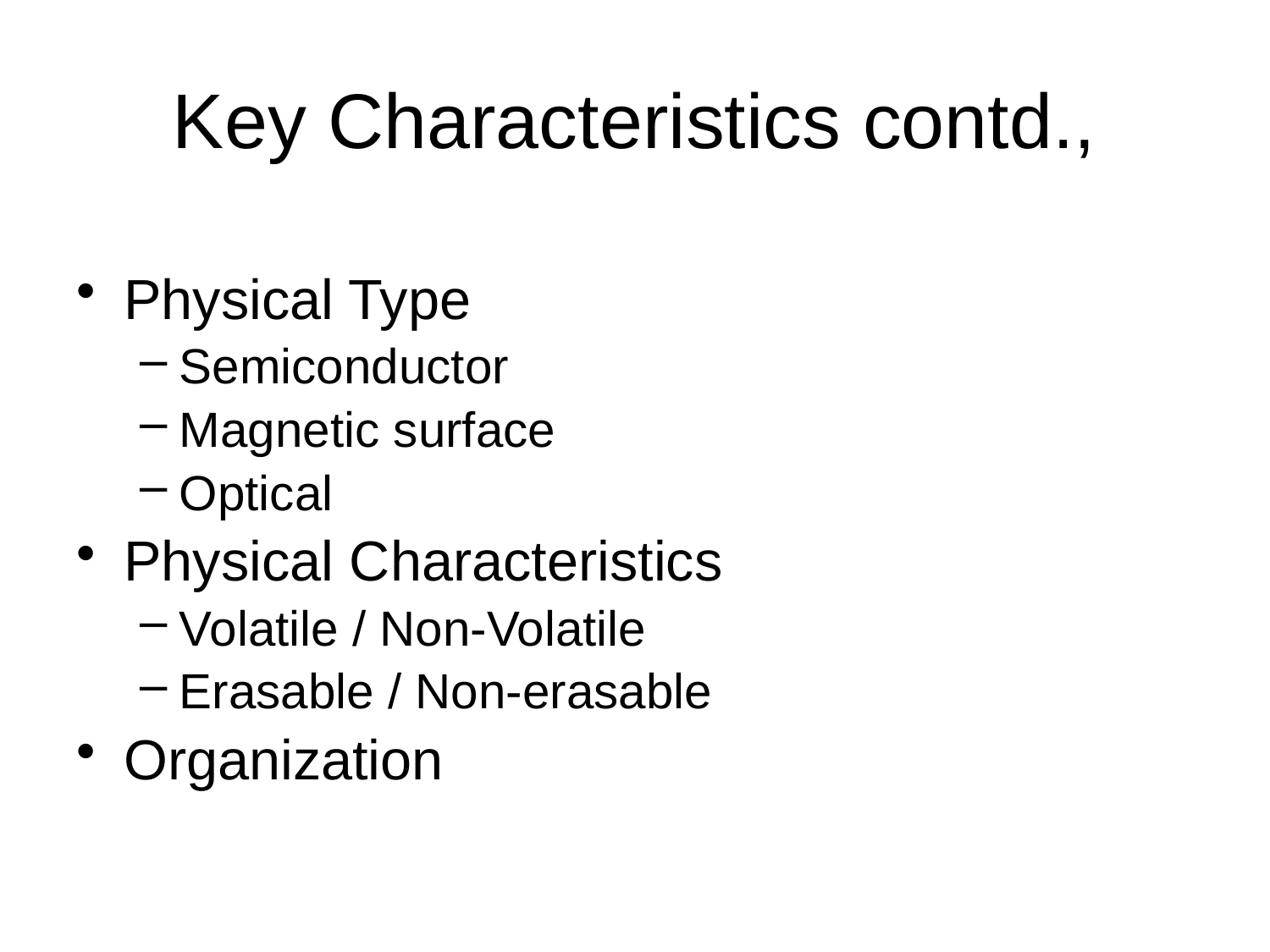

# Key Characteristics contd.,
Physical Type
Semiconductor
Magnetic surface
Optical
Physical Characteristics
Volatile / Non-Volatile
Erasable / Non-erasable
Organization